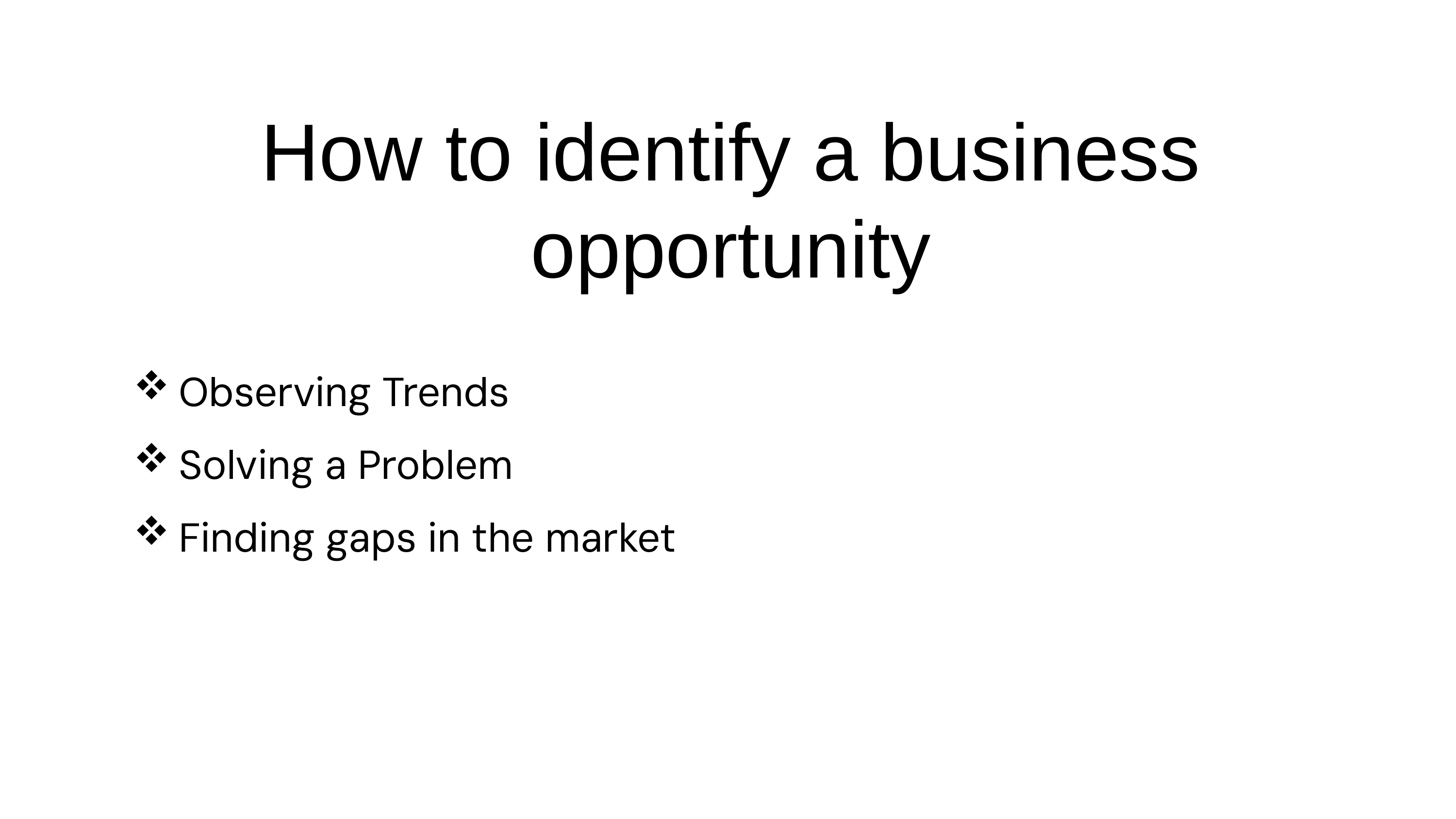

How to identify a business opportunity
Observing Trends
Solving a Problem
Finding gaps in the market